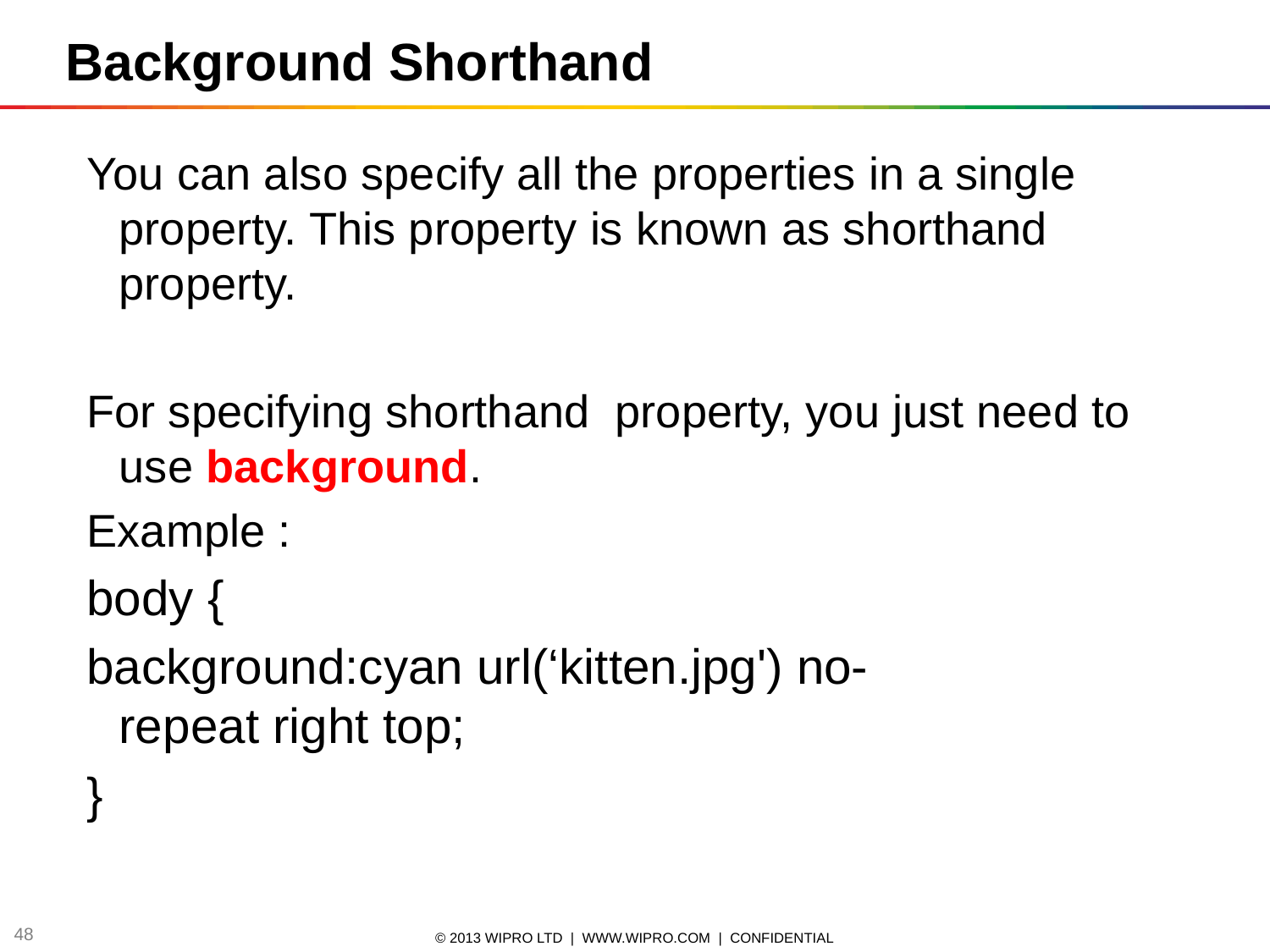

Background Shorthand
You can also specify all the properties in a single property. This property is known as shorthand property.

For specifying shorthand  property, you just need to use background.
Example :
body {
background:cyan url(‘kitten.jpg') no-repeat right top;
}